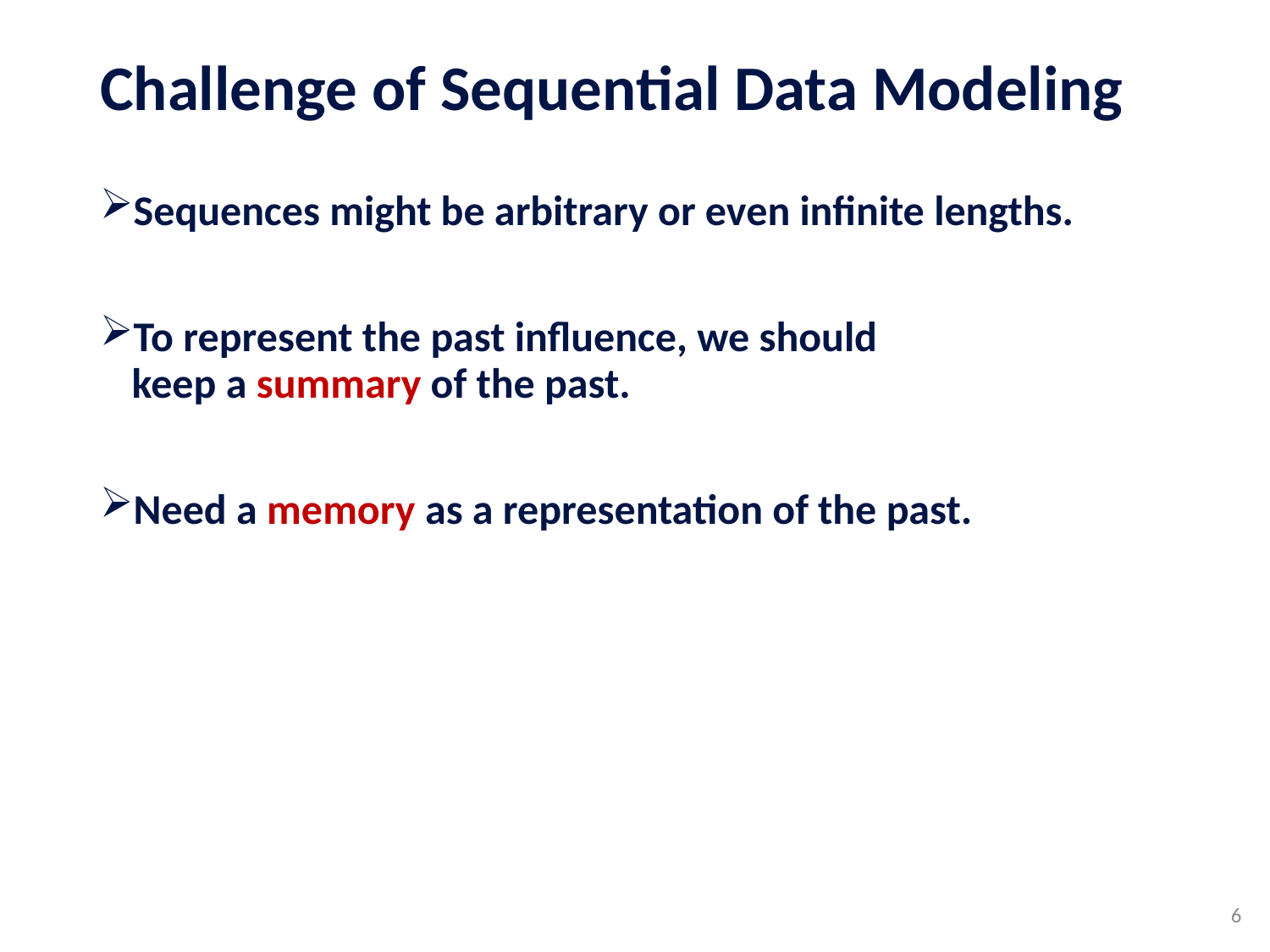

# Challenge of Sequential Data Modeling
Sequences might be arbitrary or even infinite lengths.

To represent the past influence, we should
keep a summary of the past.

Need a memory as a representation of the past.
6